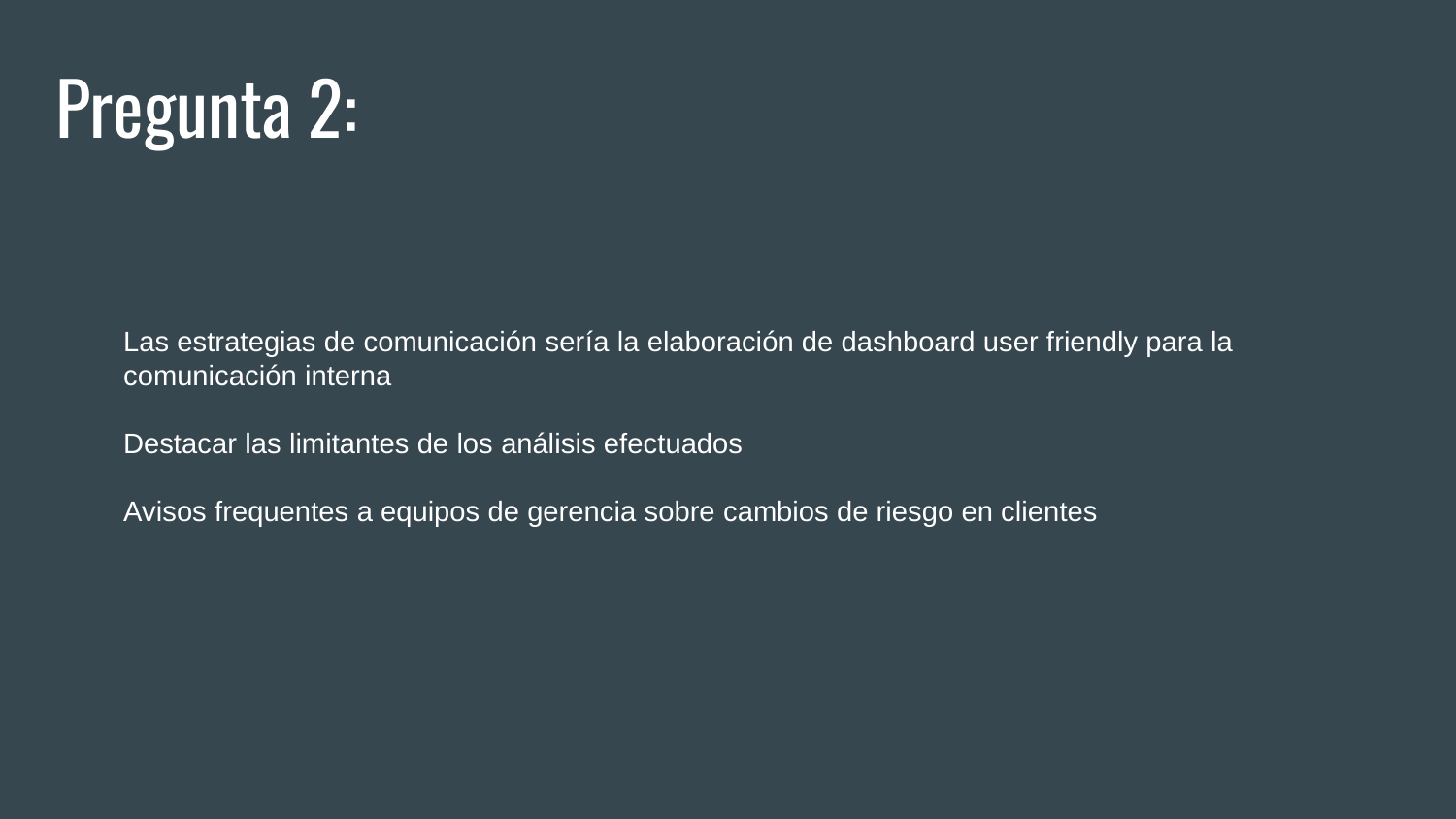

# Pregunta 2:
Las estrategias de comunicación sería la elaboración de dashboard user friendly para la comunicación interna

Destacar las limitantes de los análisis efectuados

Avisos frequentes a equipos de gerencia sobre cambios de riesgo en clientes